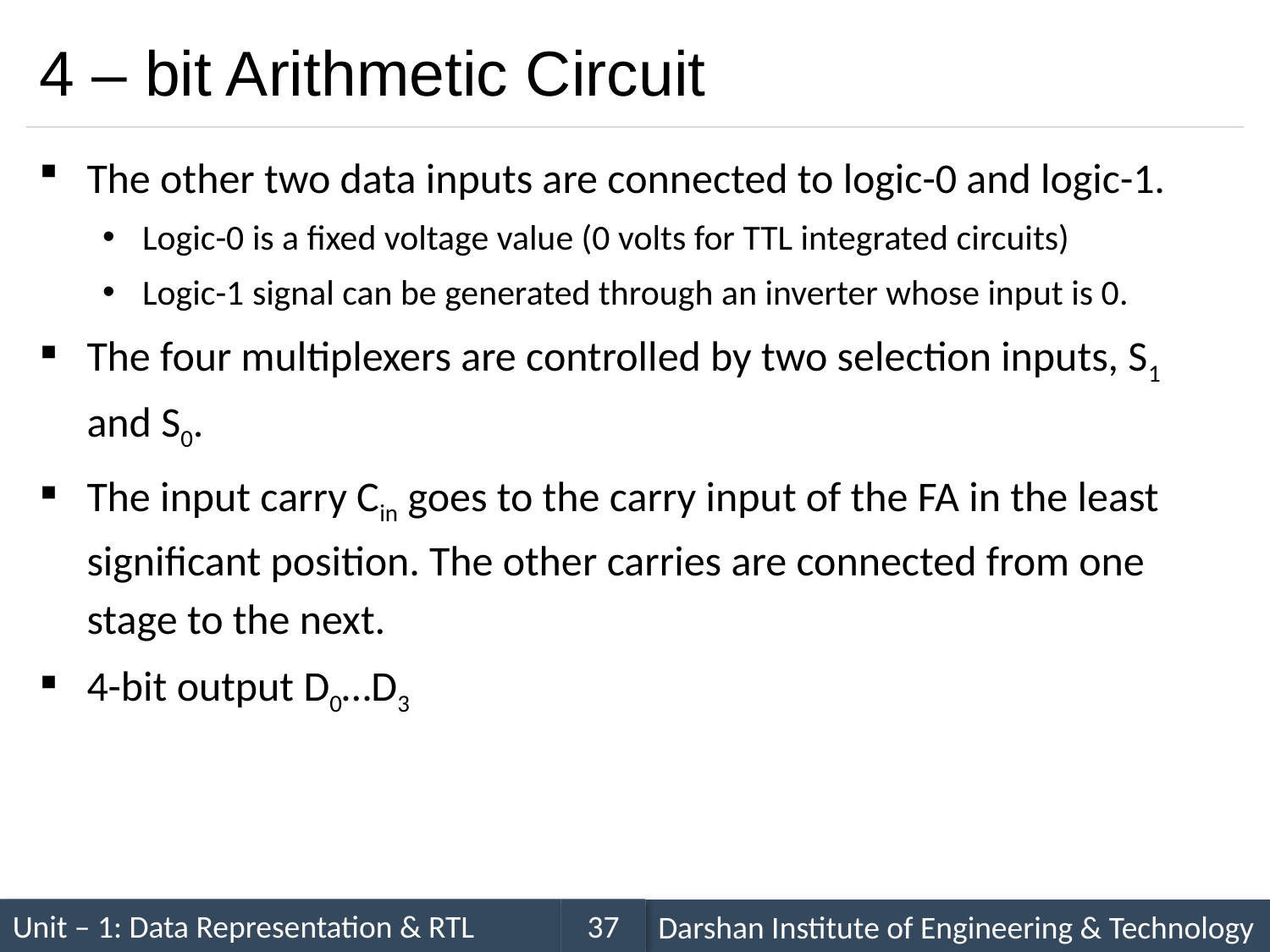

# 4 – bit Arithmetic Circuit
The other two data inputs are connected to logic-0 and logic-1.
Logic-0 is a fixed voltage value (0 volts for TTL integrated circuits)
Logic-1 signal can be generated through an inverter whose input is 0.
The four multiplexers are controlled by two selection inputs, S1 and S0.
The input carry Cin goes to the carry input of the FA in the least significant position. The other carries are connected from one stage to the next.
4-bit output D0…D3